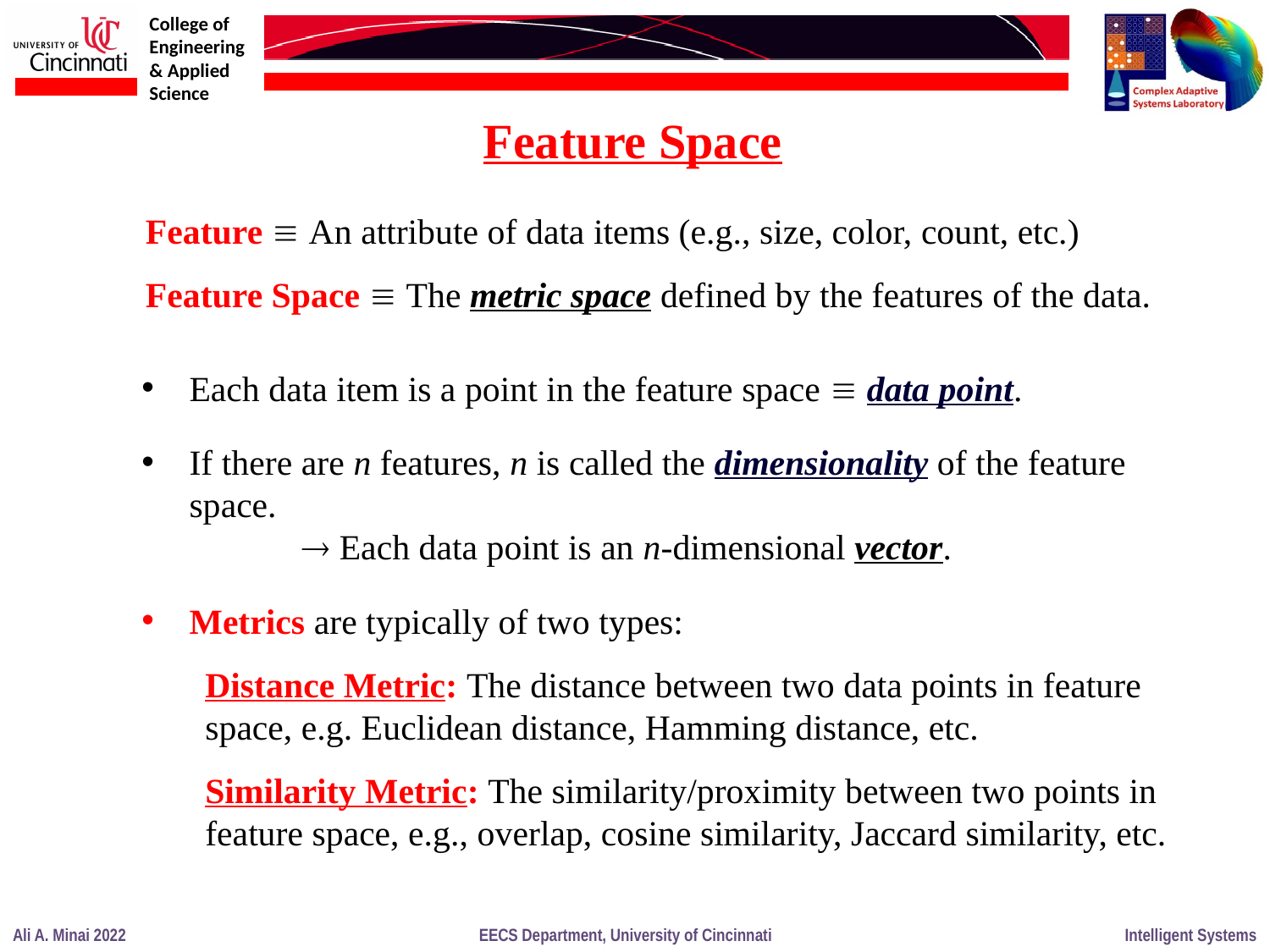

Feature Space
Feature ≡ An attribute of data items (e.g., size, color, count, etc.)
Feature Space ≡ The metric space defined by the features of the data.
Each data item is a point in the feature space ≡ data point.
If there are n features, n is called the dimensionality of the feature space.
                  → Each data point is an n-dimensional vector.
Metrics are typically of two types:
Distance Metric: The distance between two data points in feature space, e.g. Euclidean distance, Hamming distance, etc.
Similarity Metric: The similarity/proximity between two points in feature space, e.g., overlap, cosine similarity, Jaccard similarity, etc.